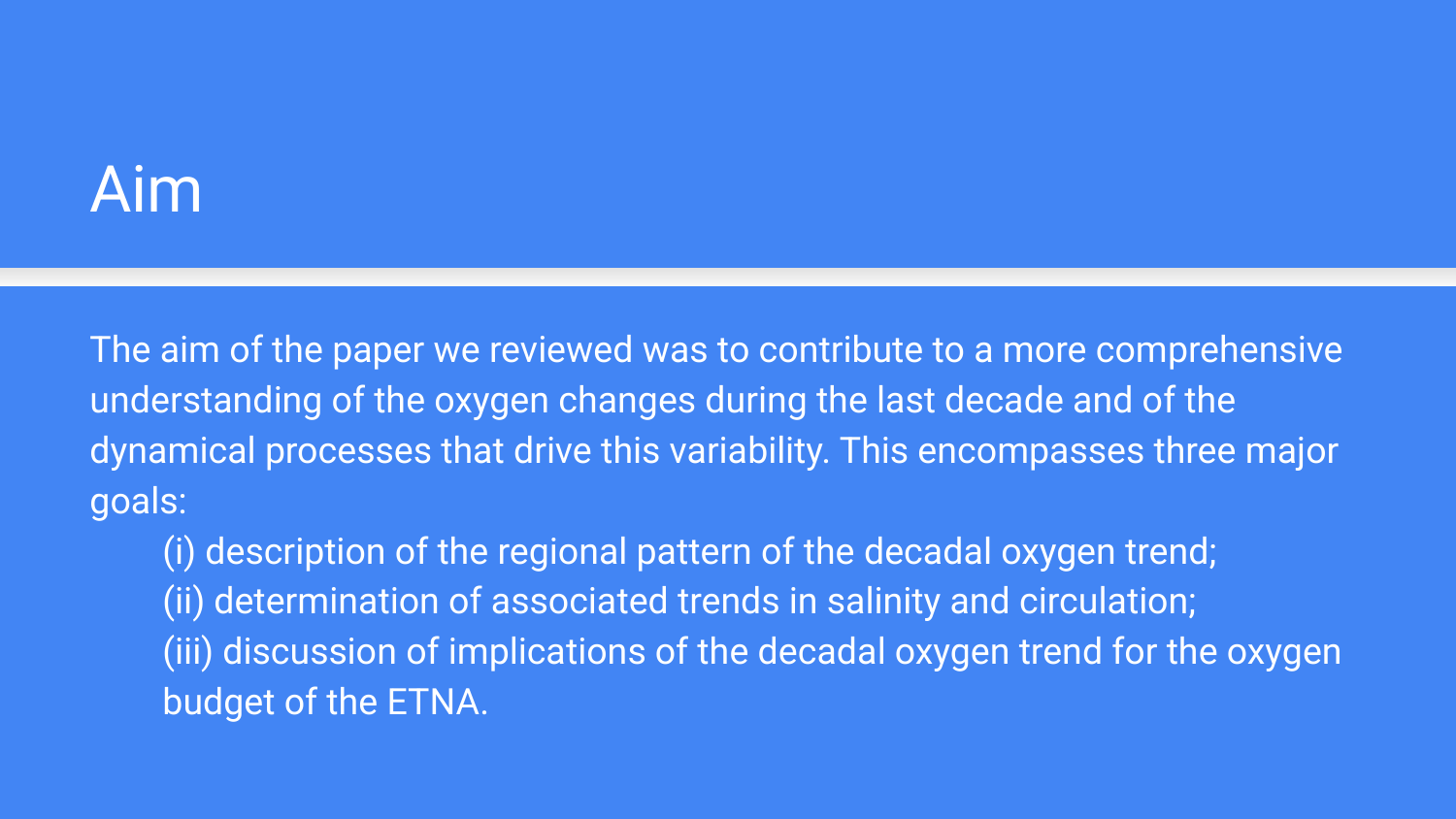

Aim
The aim of the paper we reviewed was to contribute to a more comprehensive understanding of the oxygen changes during the last decade and of the dynamical processes that drive this variability. This encompasses three major goals:
(i) description of the regional pattern of the decadal oxygen trend;
(ii) determination of associated trends in salinity and circulation;
(iii) discussion of implications of the decadal oxygen trend for the oxygen budget of the ETNA.